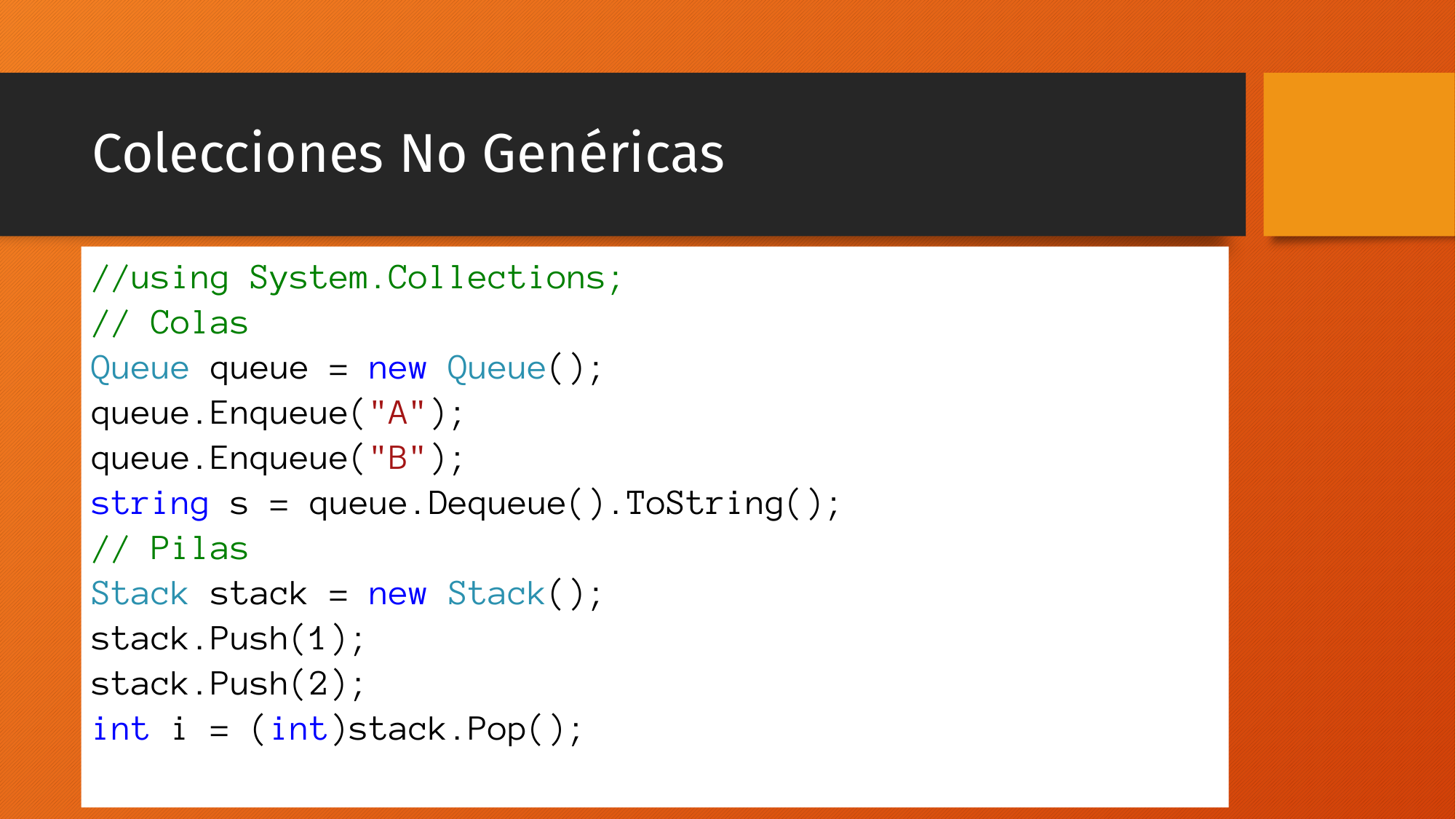

# Colecciones No Genéricas
//using System.Collections;
// Colas
Queue queue = new Queue();
queue.Enqueue("A");
queue.Enqueue("B");
string s = queue.Dequeue().ToString();
// Pilas
Stack stack = new Stack();
stack.Push(1);
stack.Push(2);
int i = (int)stack.Pop();